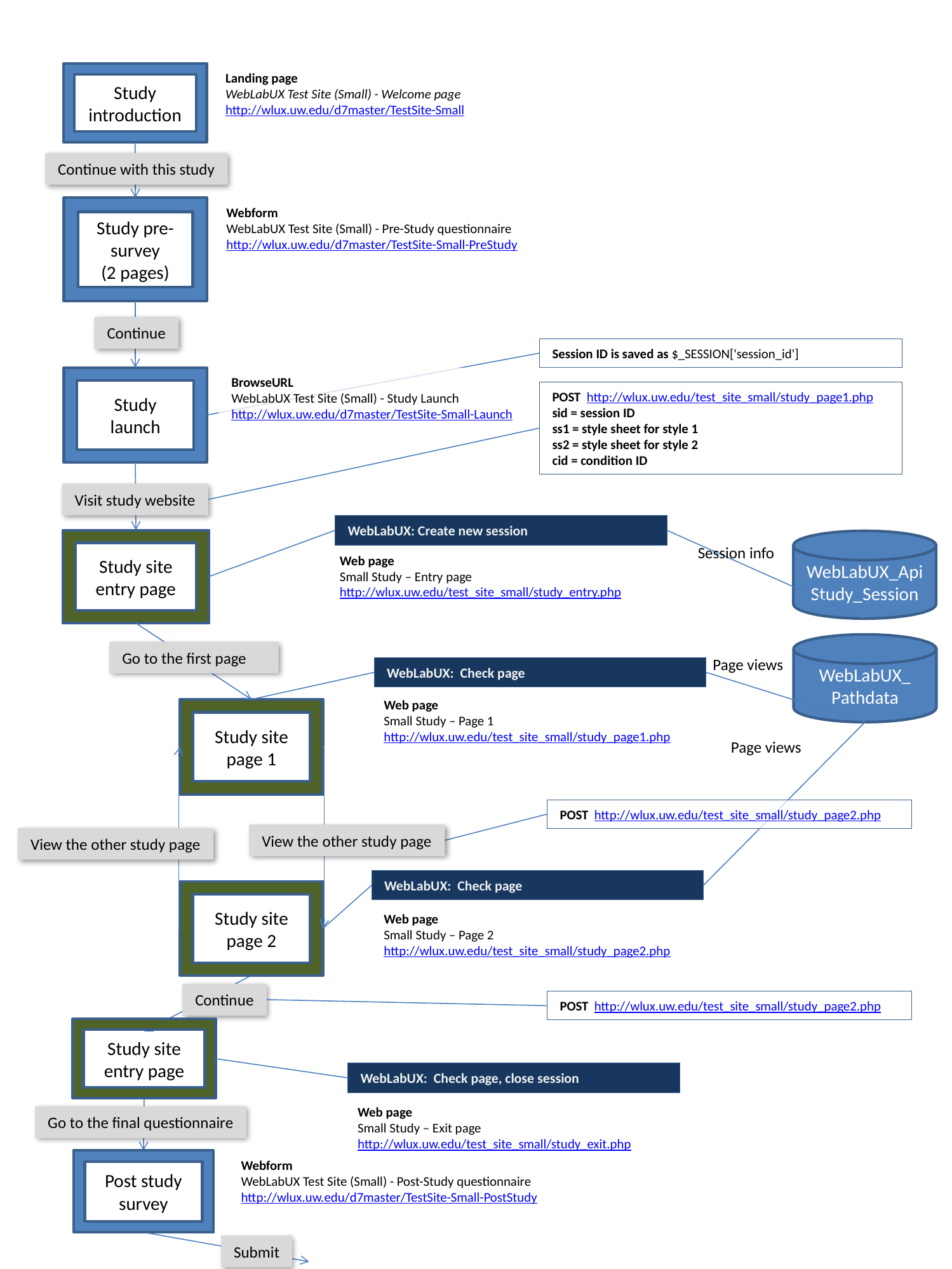

Study introduction
Landing page
WebLabUX Test Site (Small) - Welcome page
http://wlux.uw.edu/d7master/TestSite-Small
Continue with this study
Study pre- survey
(2 pages)
Webform
WebLabUX Test Site (Small) - Pre-Study questionnaire
http://wlux.uw.edu/d7master/TestSite-Small-PreStudy
Continue
Session ID is saved as $_SESSION['session_id']
Study launch
BrowseURL
WebLabUX Test Site (Small) - Study Launch
http://wlux.uw.edu/d7master/TestSite-Small-Launch
POST  http://wlux.uw.edu/test_site_small/study_page1.php
sid = session ID
ss1 = style sheet for style 1
ss2 = style sheet for style 2
cid = condition ID
Visit study website
WebLabUX: Create new session
Study site entry page
Session info
WebLabUX_ApiStudy_Session
Web page
Small Study – Entry page
http://wlux.uw.edu/test_site_small/study_entry.php
WebLabUX_
Pathdata
Go to the first page
Page views
WebLabUX:  Check page
Web page
Small Study – Page 1
http://wlux.uw.edu/test_site_small/study_page1.php
Study site page 1
Page views
POST  http://wlux.uw.edu/test_site_small/study_page2.php
View the other study page
View the other study page
WebLabUX:  Check page
Study site page 2
Web page
Small Study – Page 2
http://wlux.uw.edu/test_site_small/study_page2.php
Continue
POST  http://wlux.uw.edu/test_site_small/study_page2.php
Study site entry page
WebLabUX:  Check page, close session
Web page
Small Study – Exit page
http://wlux.uw.edu/test_site_small/study_exit.php
Go to the final questionnaire
Post study survey
Webform
WebLabUX Test Site (Small) - Post-Study questionnaire
http://wlux.uw.edu/d7master/TestSite-Small-PostStudy
Submit